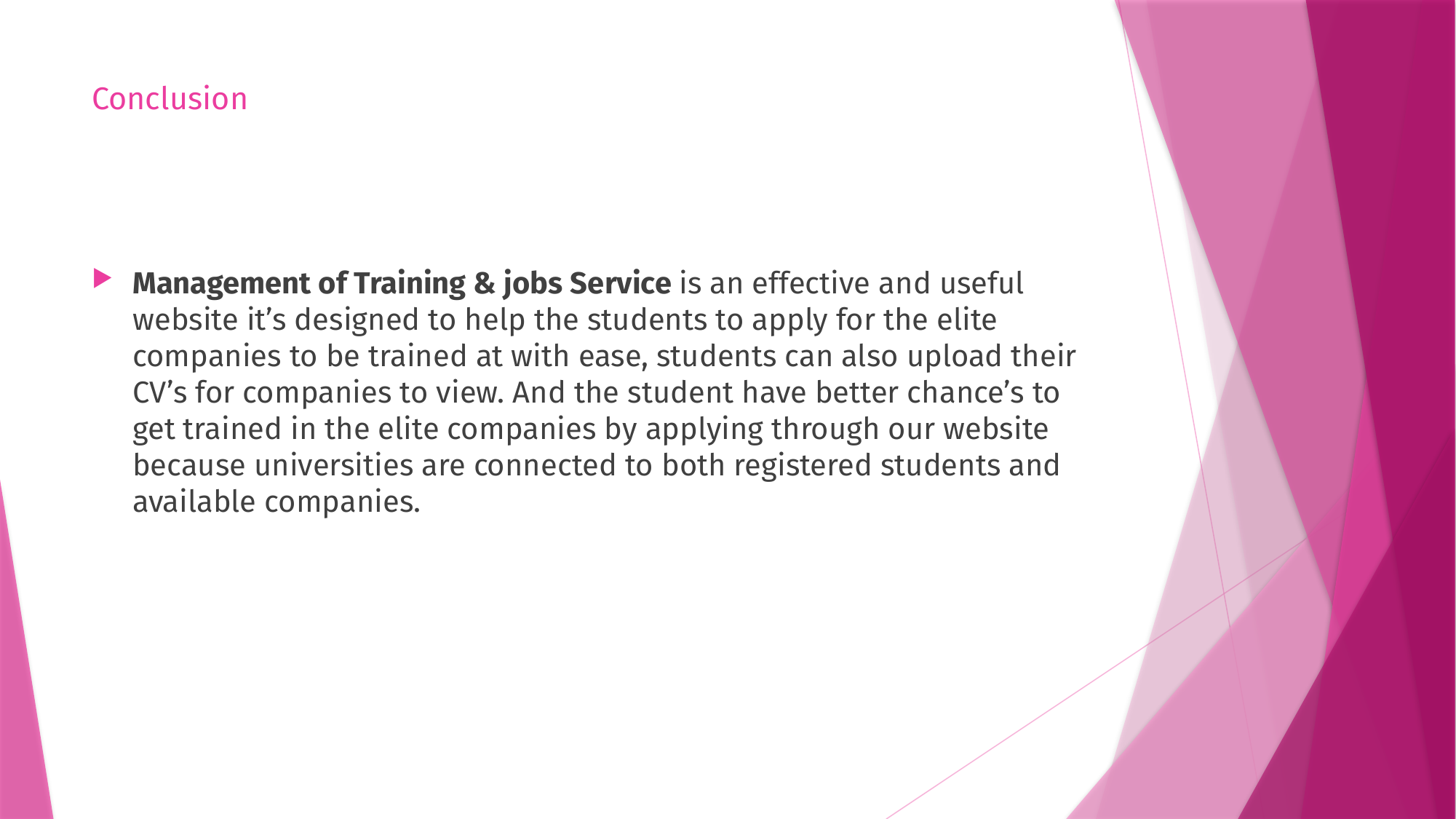

# Conclusion
Management of Training & jobs Service is an effective and useful website it’s designed to help the students to apply for the elite companies to be trained at with ease, students can also upload their CV’s for companies to view. And the student have better chance’s to get trained in the elite companies by applying through our website because universities are connected to both registered students and available companies.